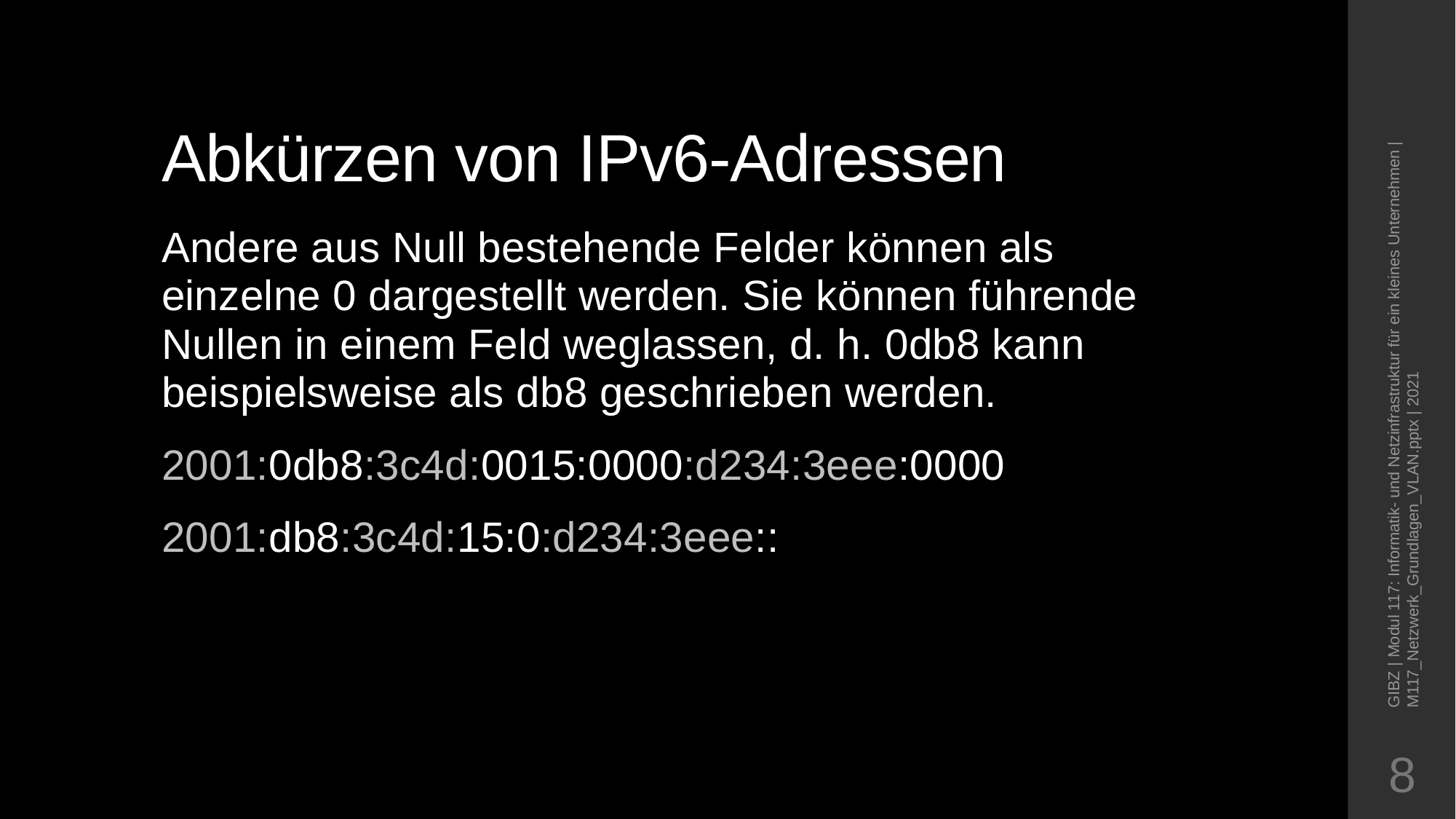

# Abkürzen von IPv6-Adressen
Andere aus Null bestehende Felder können als einzelne 0 dargestellt werden. Sie können führende Nullen in einem Feld weglassen, d. h. 0db8 kann beispielsweise als db8 geschrieben werden.
2001:0db8:3c4d:0015:0000:d234:3eee:0000
2001:db8:3c4d:15:0:d234:3eee::
GIBZ | Modul 117: Informatik- und Netzinfrastruktur für ein kleines Unternehmen | M117_Netzwerk_Grundlagen_VLAN.pptx | 2021
8